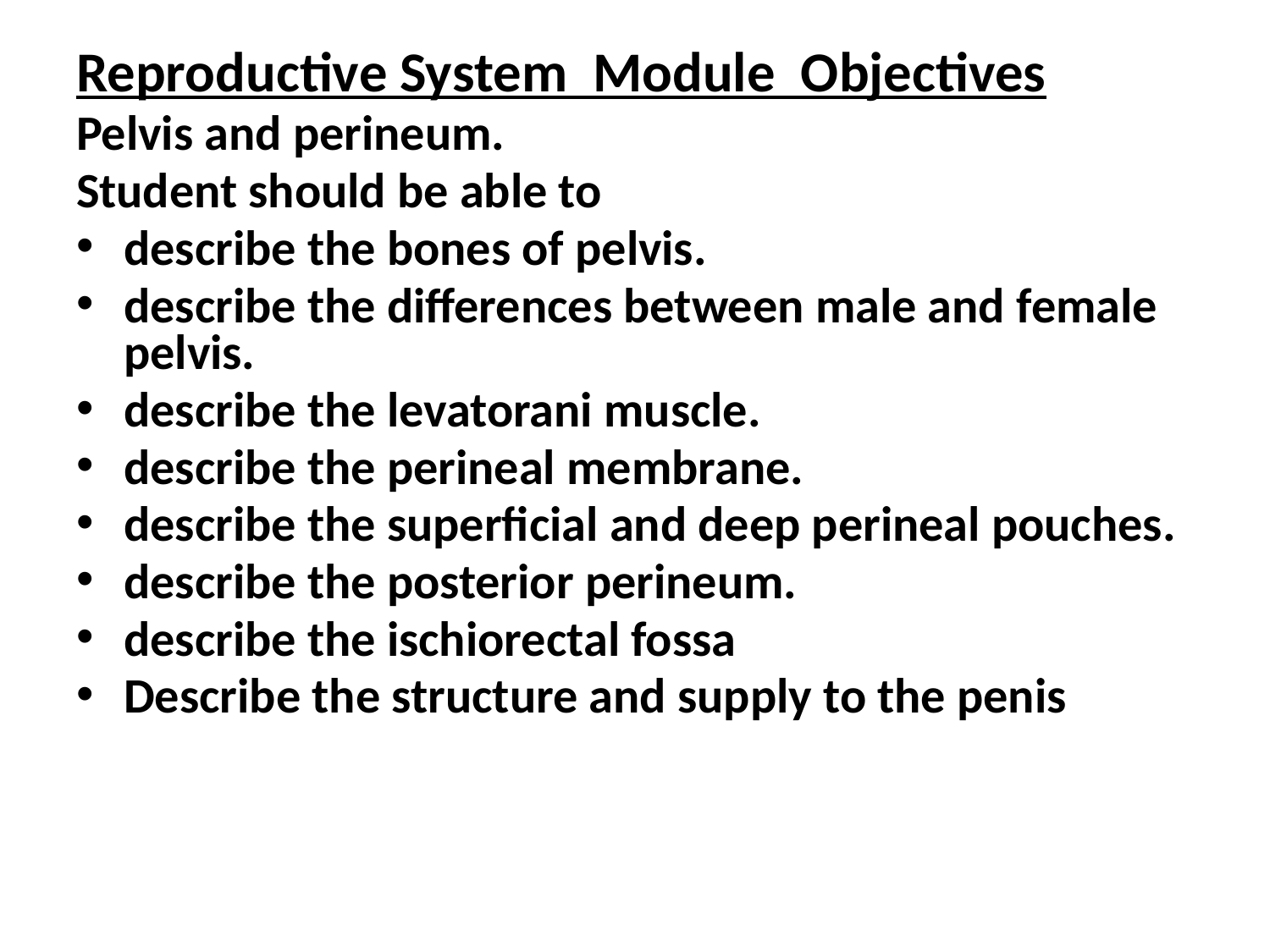

Reproductive System  Module  Objectives
Pelvis and perineum.
Student should be able to
describe the bones of pelvis.
describe the differences between male and female pelvis.
describe the levatorani muscle.
describe the perineal membrane.
describe the superficial and deep perineal pouches.
describe the posterior perineum.
describe the ischiorectal fossa
Describe the structure and supply to the penis